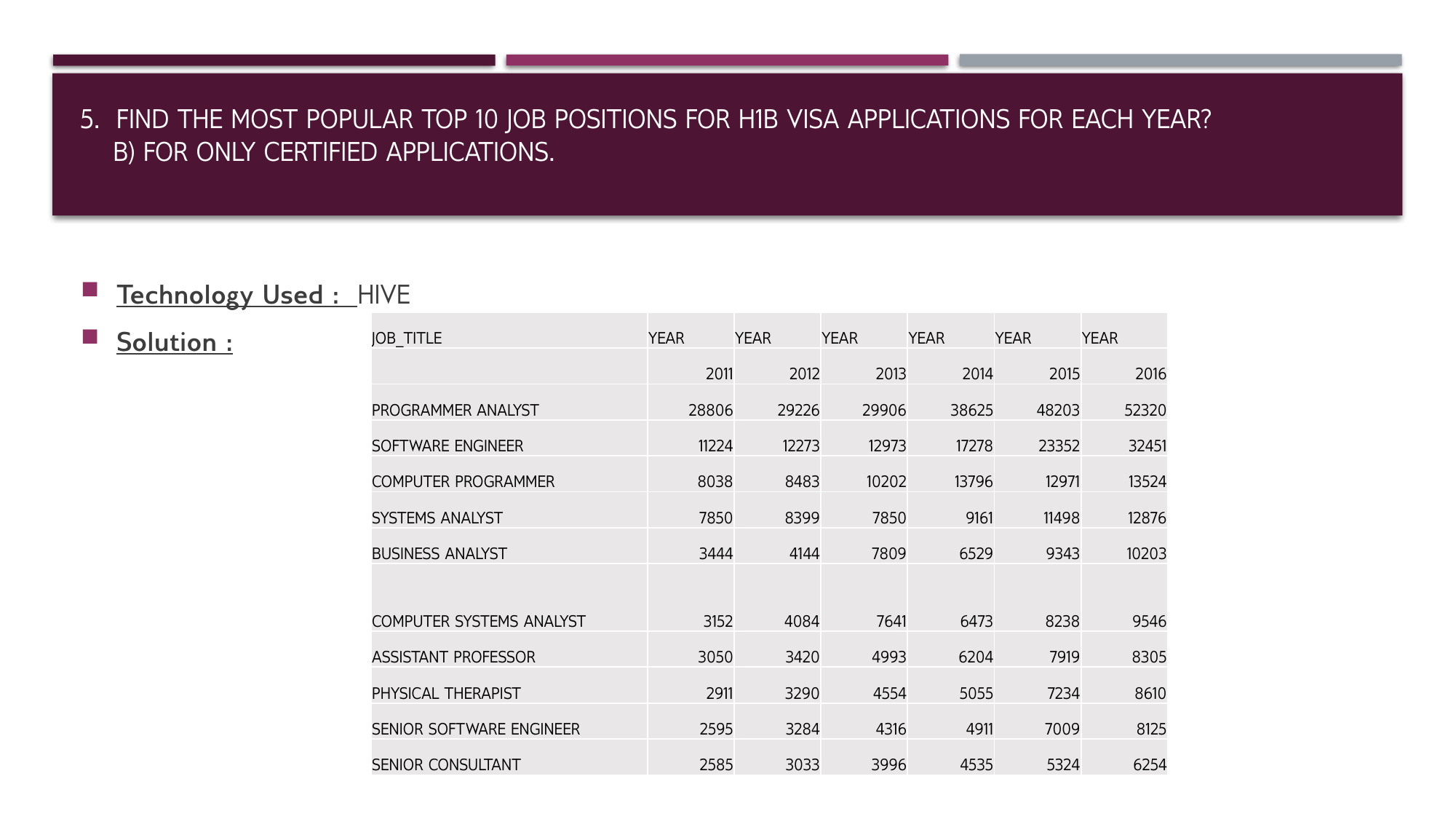

# 5.  Find the most popular top 10 job positions for H1B visa applications for each year? b) for only certified applications.
Technology Used :  HIVE
Solution :

| JOB\_TITLE | YEAR | YEAR | YEAR | YEAR | YEAR | YEAR |
| --- | --- | --- | --- | --- | --- | --- |
|  | 2011 | 2012 | 2013 | 2014 | 2015 | 2016 |
| PROGRAMMER ANALYST | 28806 | 29226 | 29906 | 38625 | 48203 | 52320 |
| SOFTWARE ENGINEER | 11224 | 12273 | 12973 | 17278 | 23352 | 32451 |
| COMPUTER PROGRAMMER | 8038 | 8483 | 10202 | 13796 | 12971 | 13524 |
| SYSTEMS ANALYST | 7850 | 8399 | 7850 | 9161 | 11498 | 12876 |
| BUSINESS ANALYST | 3444 | 4144 | 7809 | 6529 | 9343 | 10203 |
| COMPUTER SYSTEMS ANALYST | 3152 | 4084 | 7641 | 6473 | 8238 | 9546 |
| ASSISTANT PROFESSOR | 3050 | 3420 | 4993 | 6204 | 7919 | 8305 |
| PHYSICAL THERAPIST | 2911 | 3290 | 4554 | 5055 | 7234 | 8610 |
| SENIOR SOFTWARE ENGINEER | 2595 | 3284 | 4316 | 4911 | 7009 | 8125 |
| SENIOR CONSULTANT | 2585 | 3033 | 3996 | 4535 | 5324 | 6254 |